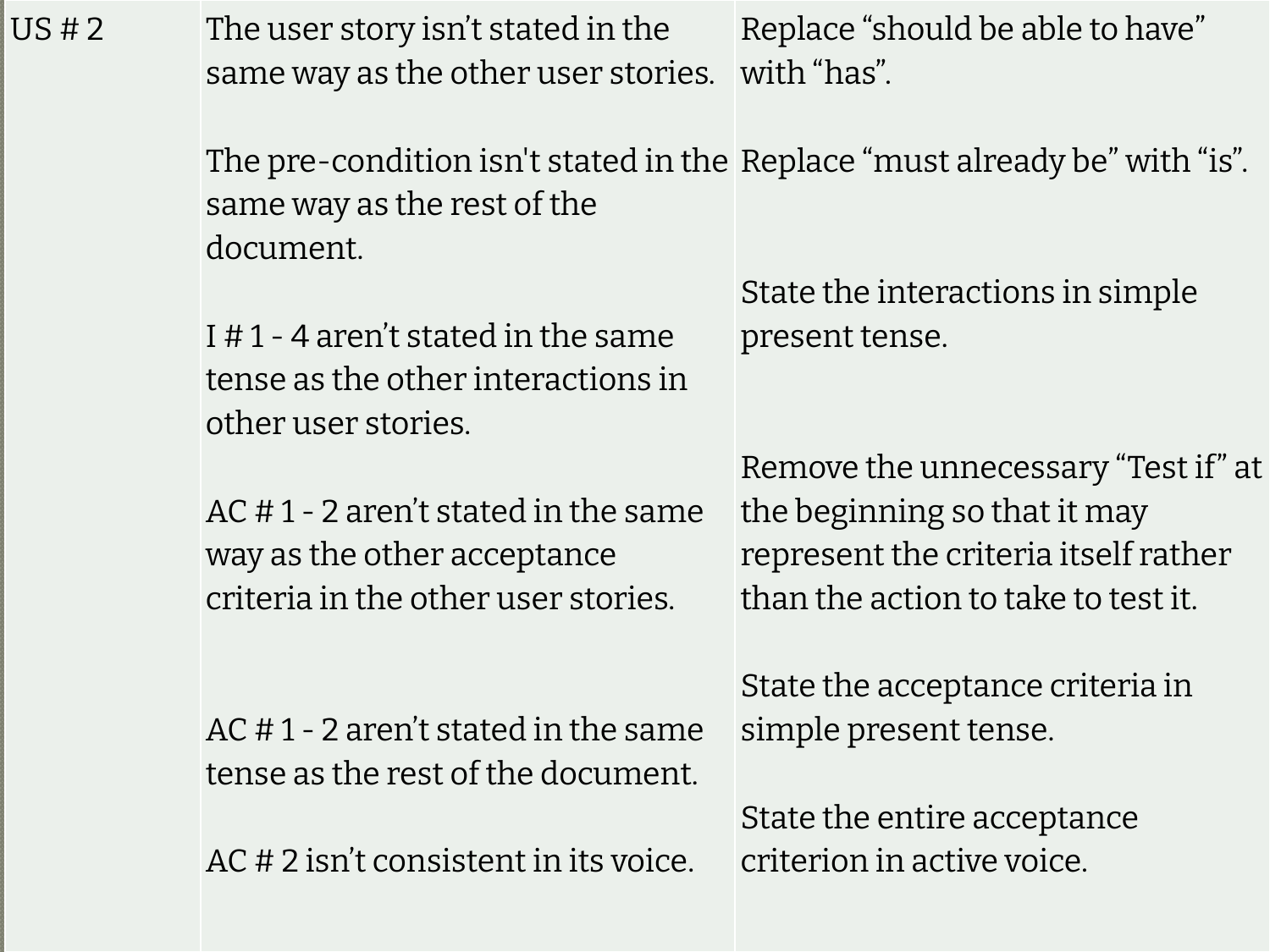

| US # 2 | The user story isn’t stated in the same way as the other user stories.   The pre-condition isn't stated in the same way as the rest of the document.   I # 1 - 4 aren’t stated in the same tense as the other interactions in other user stories.   AC # 1 - 2 aren’t stated in the same way as the other acceptance criteria in the other user stories.     AC # 1 - 2 aren’t stated in the same tense as the rest of the document.   AC # 2 isn’t consistent in its voice. | Replace “should be able to have” with “has”.   Replace “must already be” with “is”.     State the interactions in simple present tense.     Remove the unnecessary “Test if” at the beginning so that it may represent the criteria itself rather than the action to take to test it.   State the acceptance criteria in simple present tense.   State the entire acceptance criterion in active voice. |
| --- | --- | --- |
#